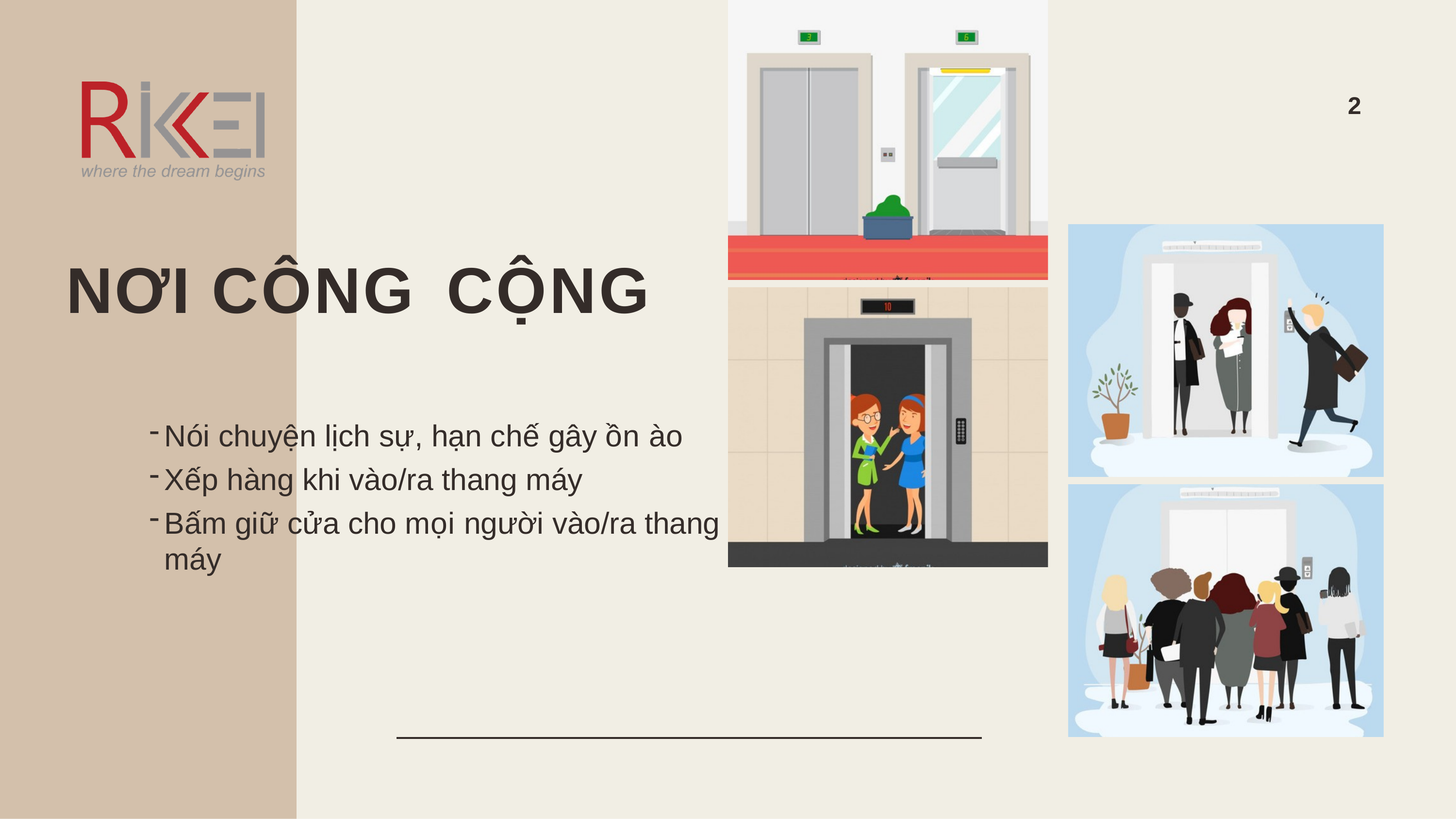

2

# NƠI CÔNG CỘNG

Nói chuyện lịch sự, hạn chế gây ồn ào
Xếp hàng khi vào/ra thang máy
Bấm giữ cửa cho mọi người vào/ra thang máy